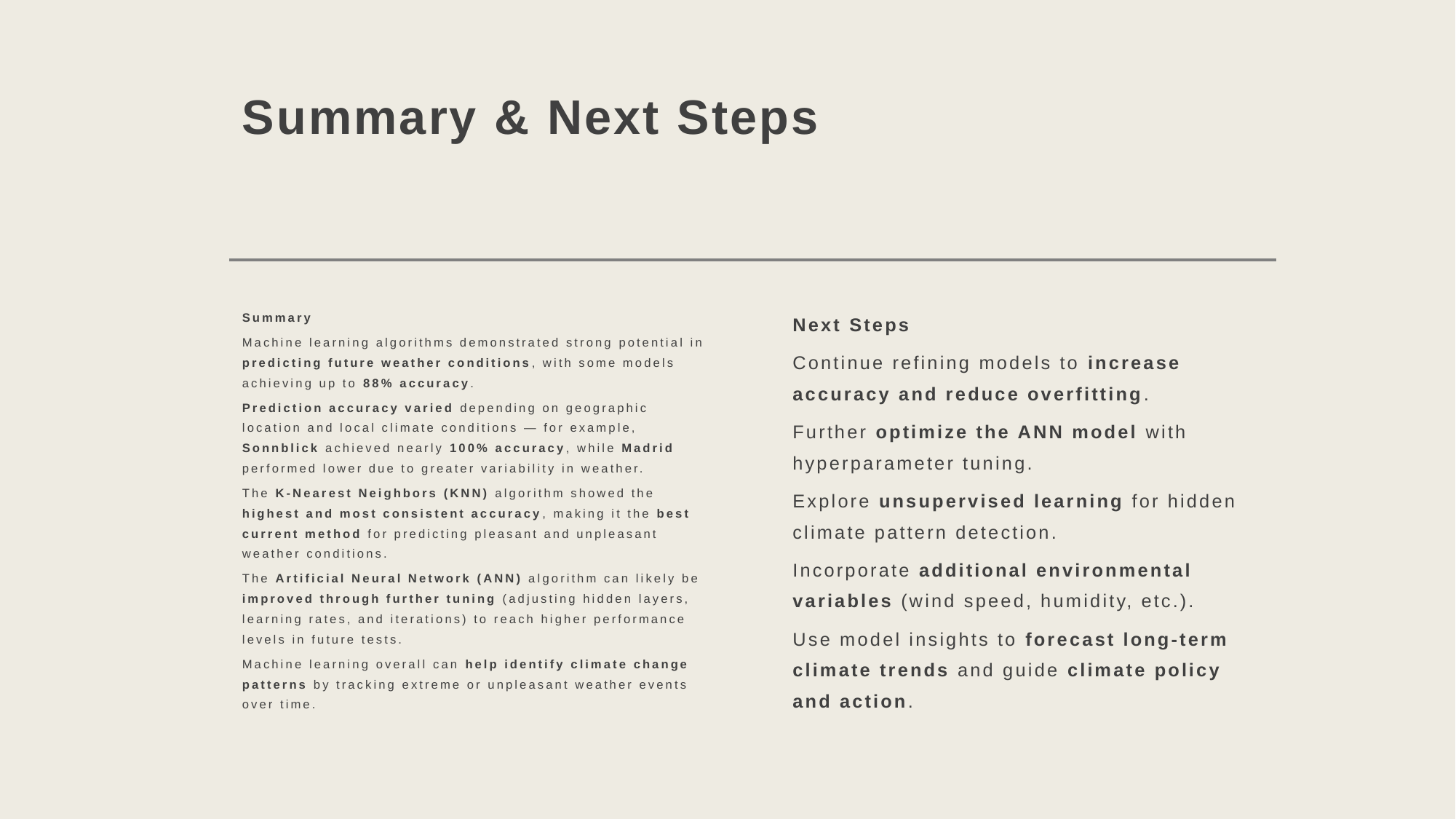

# Summary & Next Steps
Summary
Machine learning algorithms demonstrated strong potential in predicting future weather conditions, with some models achieving up to 88% accuracy.
Prediction accuracy varied depending on geographic location and local climate conditions — for example, Sonnblick achieved nearly 100% accuracy, while Madrid performed lower due to greater variability in weather.
The K-Nearest Neighbors (KNN) algorithm showed the highest and most consistent accuracy, making it the best current method for predicting pleasant and unpleasant weather conditions.
The Artificial Neural Network (ANN) algorithm can likely be improved through further tuning (adjusting hidden layers, learning rates, and iterations) to reach higher performance levels in future tests.
Machine learning overall can help identify climate change patterns by tracking extreme or unpleasant weather events over time.

Next Steps
Continue refining models to increase accuracy and reduce overfitting.
Further optimize the ANN model with hyperparameter tuning.
Explore unsupervised learning for hidden climate pattern detection.
Incorporate additional environmental variables (wind speed, humidity, etc.).
Use model insights to forecast long-term climate trends and guide climate policy and action.